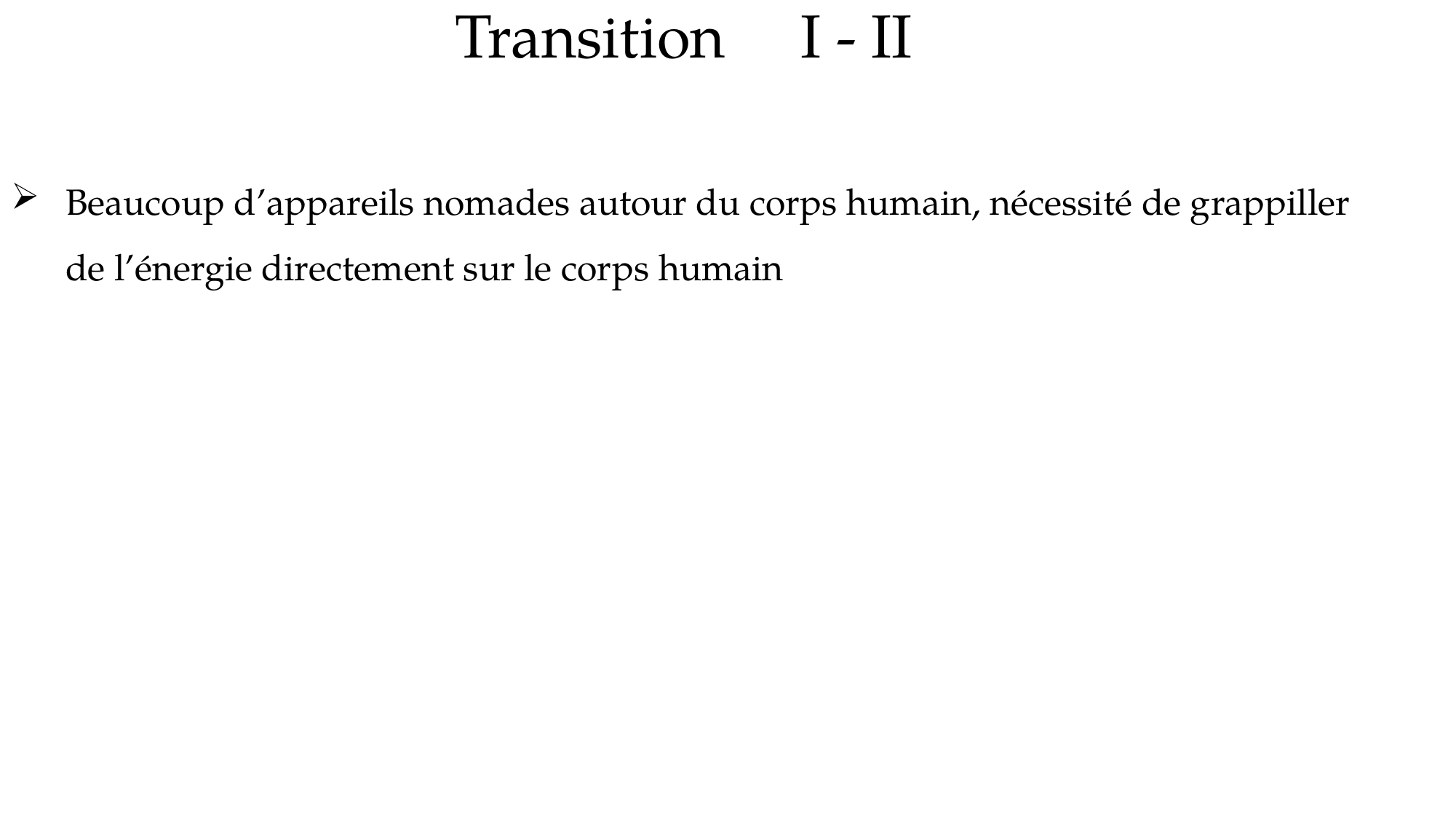

# Transition     I - II
Beaucoup d’appareils nomades autour du corps humain, nécessité de grappiller de l’énergie directement sur le corps humain